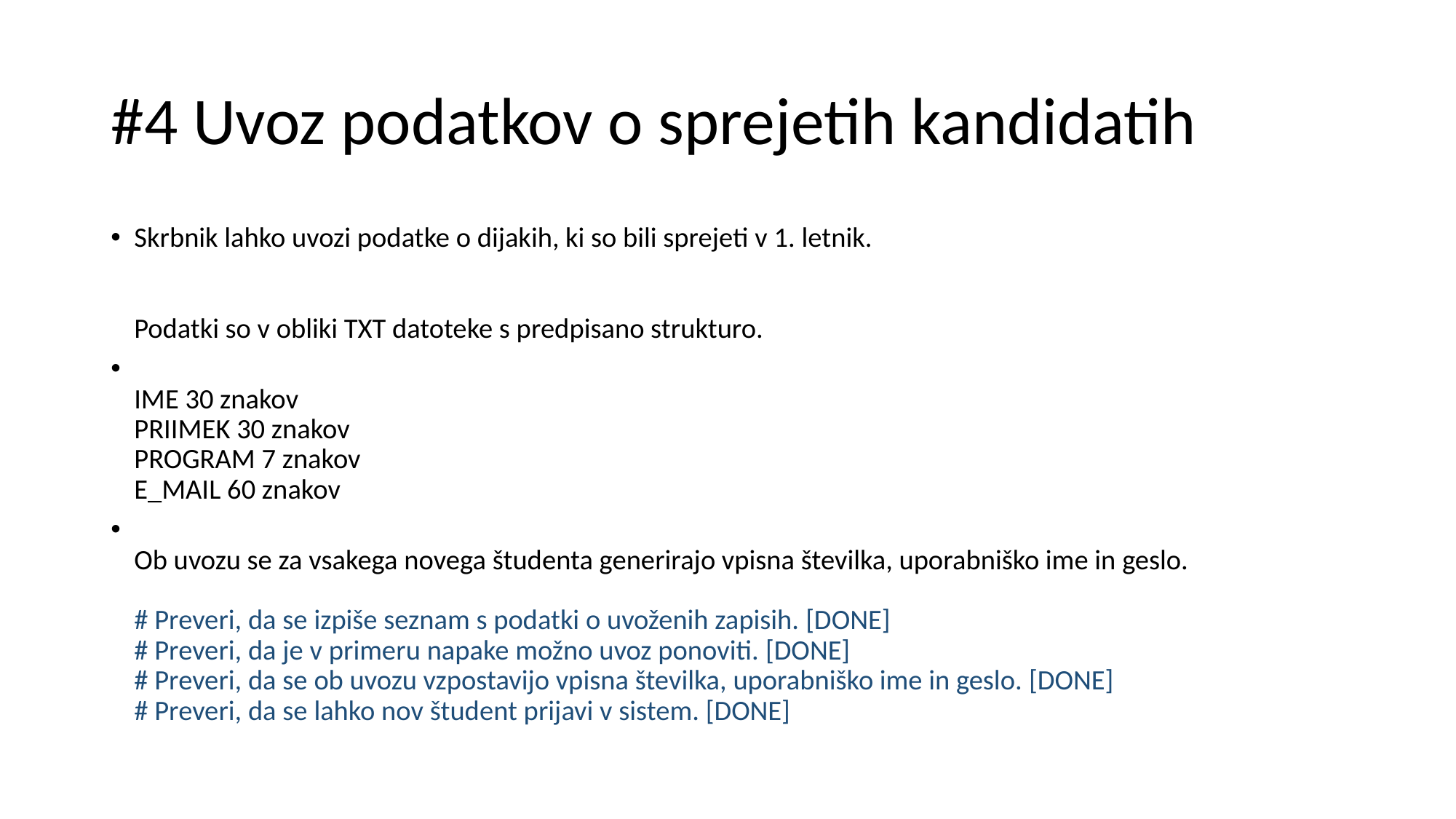

# #4 Uvoz podatkov o sprejetih kandidatih
Skrbnik lahko uvozi podatke o dijakih, ki so bili sprejeti v 1. letnik.
 
Podatki so v obliki TXT datoteke s predpisano strukturo.
IME 30 znakov
PRIIMEK 30 znakov
PROGRAM 7 znakov
E_MAIL 60 znakov
Ob uvozu se za vsakega novega študenta generirajo vpisna številka, uporabniško ime in geslo. 
# Preveri, da se izpiše seznam s podatki o uvoženih zapisih. [DONE]
# Preveri, da je v primeru napake možno uvoz ponoviti. [DONE]
# Preveri, da se ob uvozu vzpostavijo vpisna številka, uporabniško ime in geslo. [DONE]
# Preveri, da se lahko nov študent prijavi v sistem. [DONE]